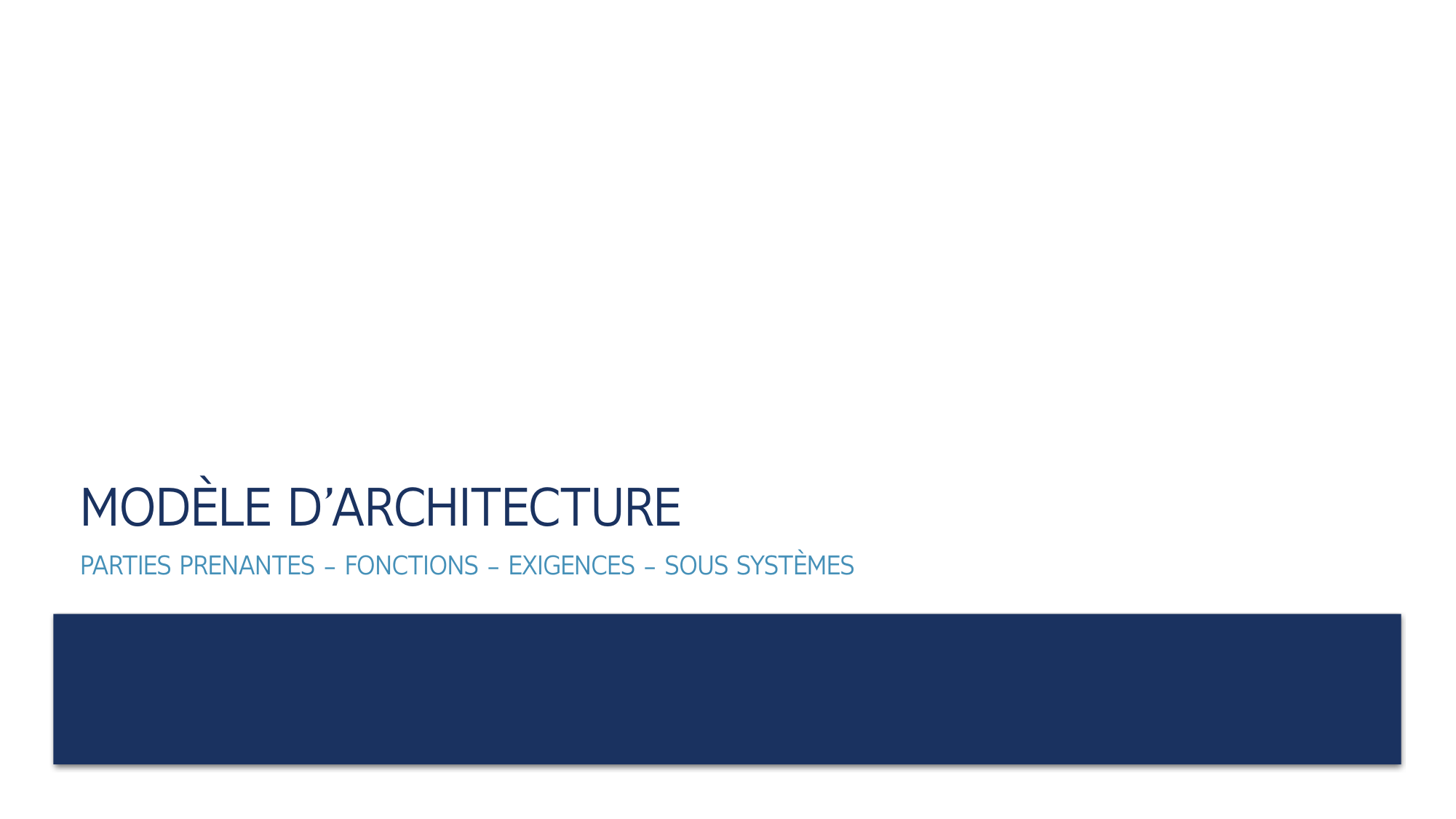

# Modèle d’architecture
Parties Prenantes – Fonctions – Exigences – Sous systèmes